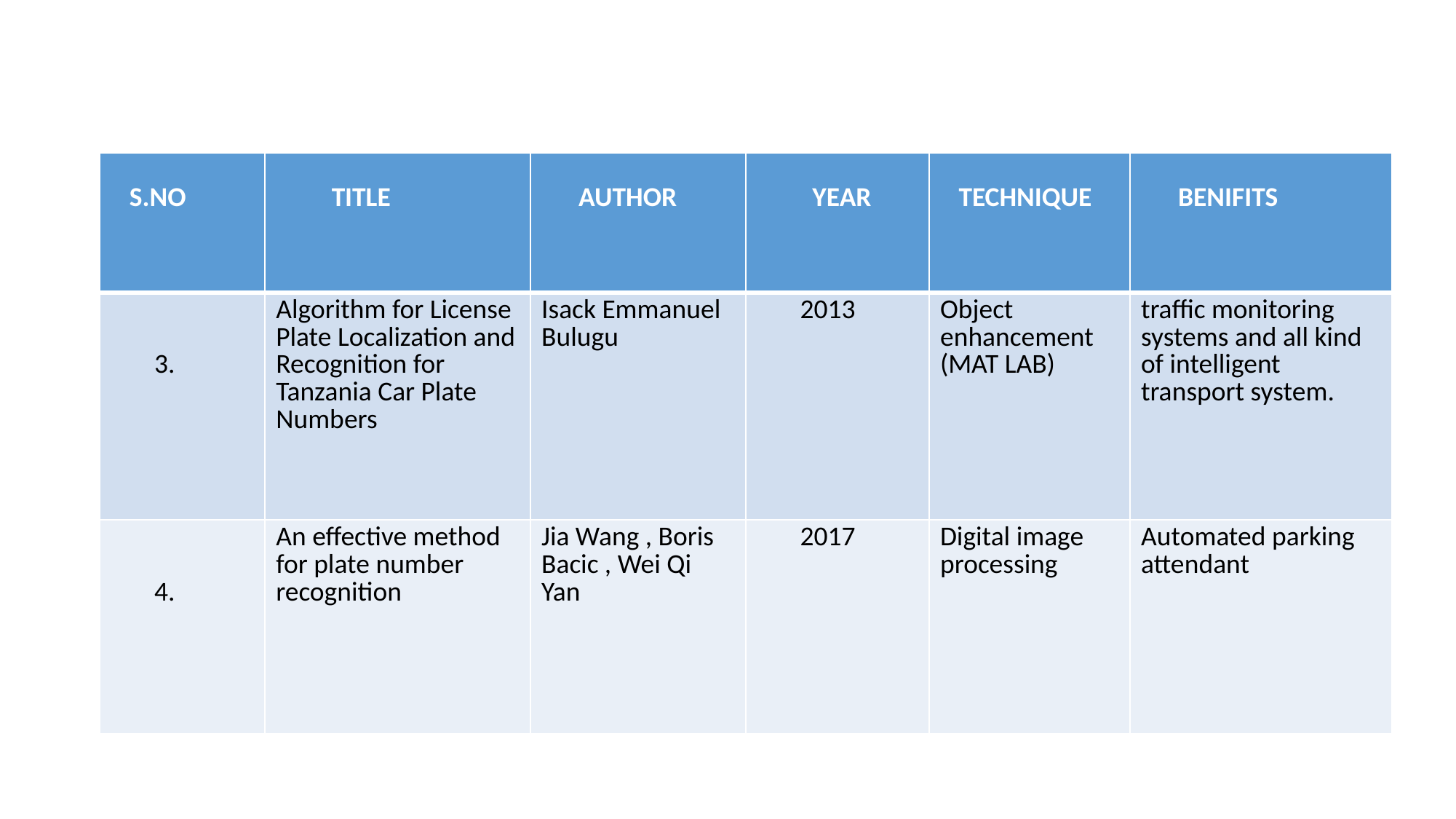

| S.NO | TITLE | AUTHOR | YEAR | TECHNIQUE | BENIFITS |
| --- | --- | --- | --- | --- | --- |
| 3. | Algorithm for License Plate Localization and Recognition for Tanzania Car Plate Numbers | Isack Emmanuel Bulugu | 2013 | Object enhancement (MAT LAB) | traffic monitoring systems and all kind of intelligent transport system. |
| 4. | An effective method for plate number recognition | Jia Wang , Boris Bacic , Wei Qi Yan | 2017 | Digital image processing | Automated parking attendant |